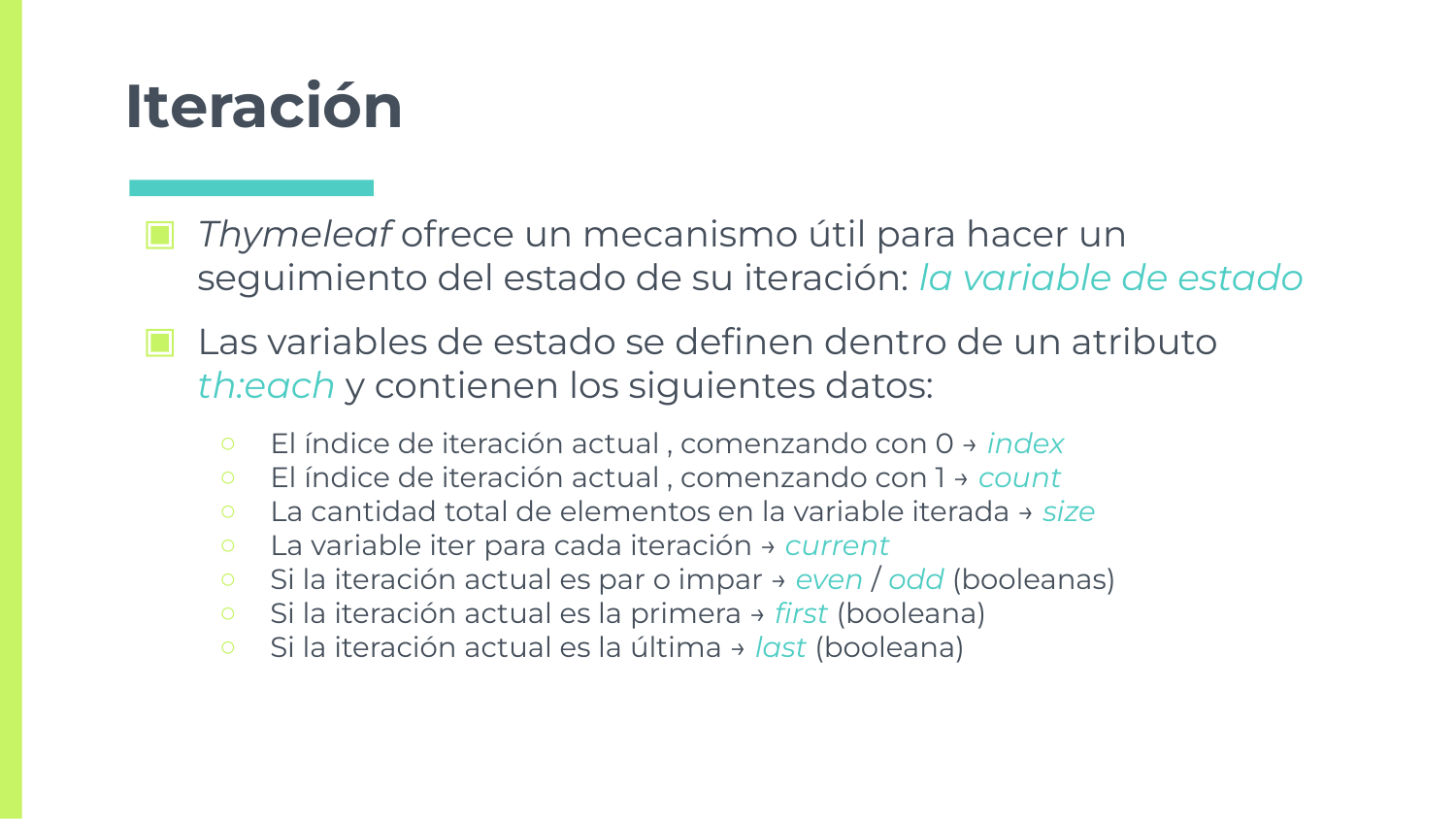

# Iteración
Thymeleaf ofrece un mecanismo útil para hacer un seguimiento del estado de su iteración: la variable de estado
Las variables de estado se definen dentro de un atributo  th:each y contienen los siguientes datos:
El índice de iteración actual , comenzando con 0 → index
El índice de iteración actual , comenzando con 1 → count
La cantidad total de elementos en la variable iterada → size
La variable iter para cada iteración → current
Si la iteración actual es par o impar → even / odd (booleanas)
Si la iteración actual es la primera → first (booleana)
Si la iteración actual es la última → last (booleana)